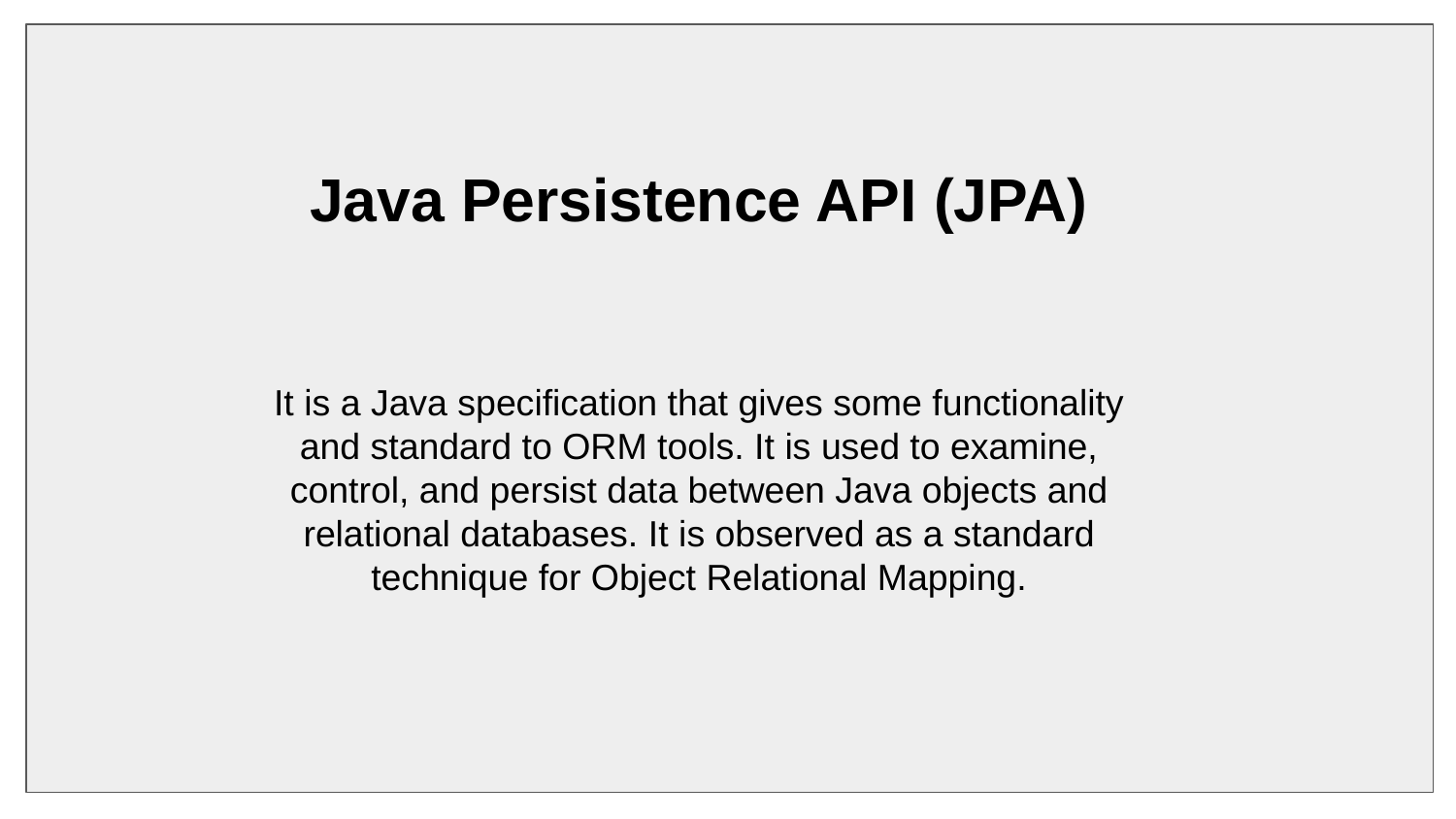

Java Persistence API (JPA)

It is a Java specification that gives some functionality
and standard to ORM tools. It is used to examine,
control, and persist data between Java objects and
relational databases. It is observed as a standard
technique for Object Relational Mapping.